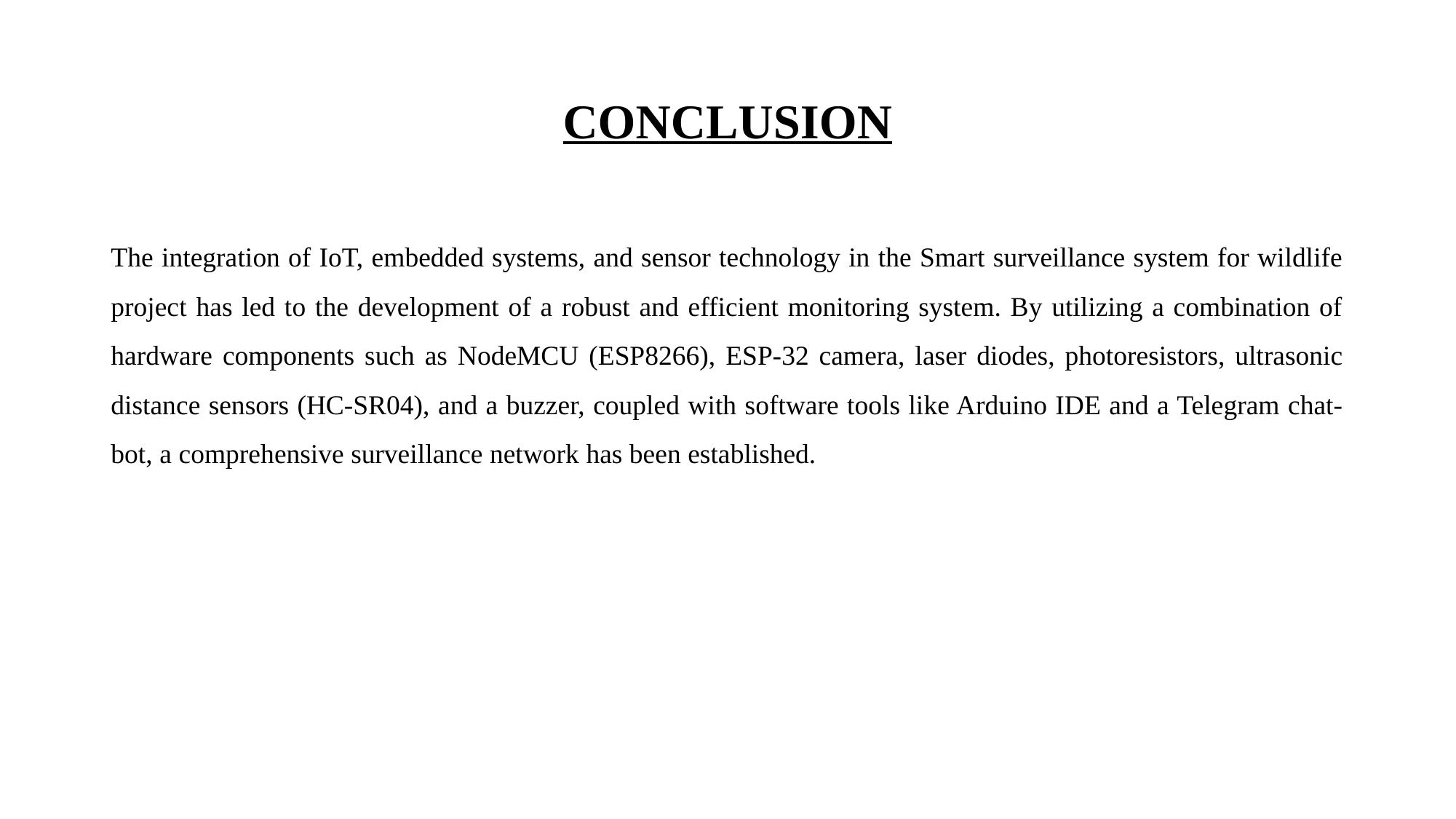

# CONCLUSION
The integration of IoT, embedded systems, and sensor technology in the Smart surveillance system for wildlife project has led to the development of a robust and efficient monitoring system. By utilizing a combination of hardware components such as NodeMCU (ESP8266), ESP-32 camera, laser diodes, photoresistors, ultrasonic distance sensors (HC-SR04), and a buzzer, coupled with software tools like Arduino IDE and a Telegram chat-bot, a comprehensive surveillance network has been established.